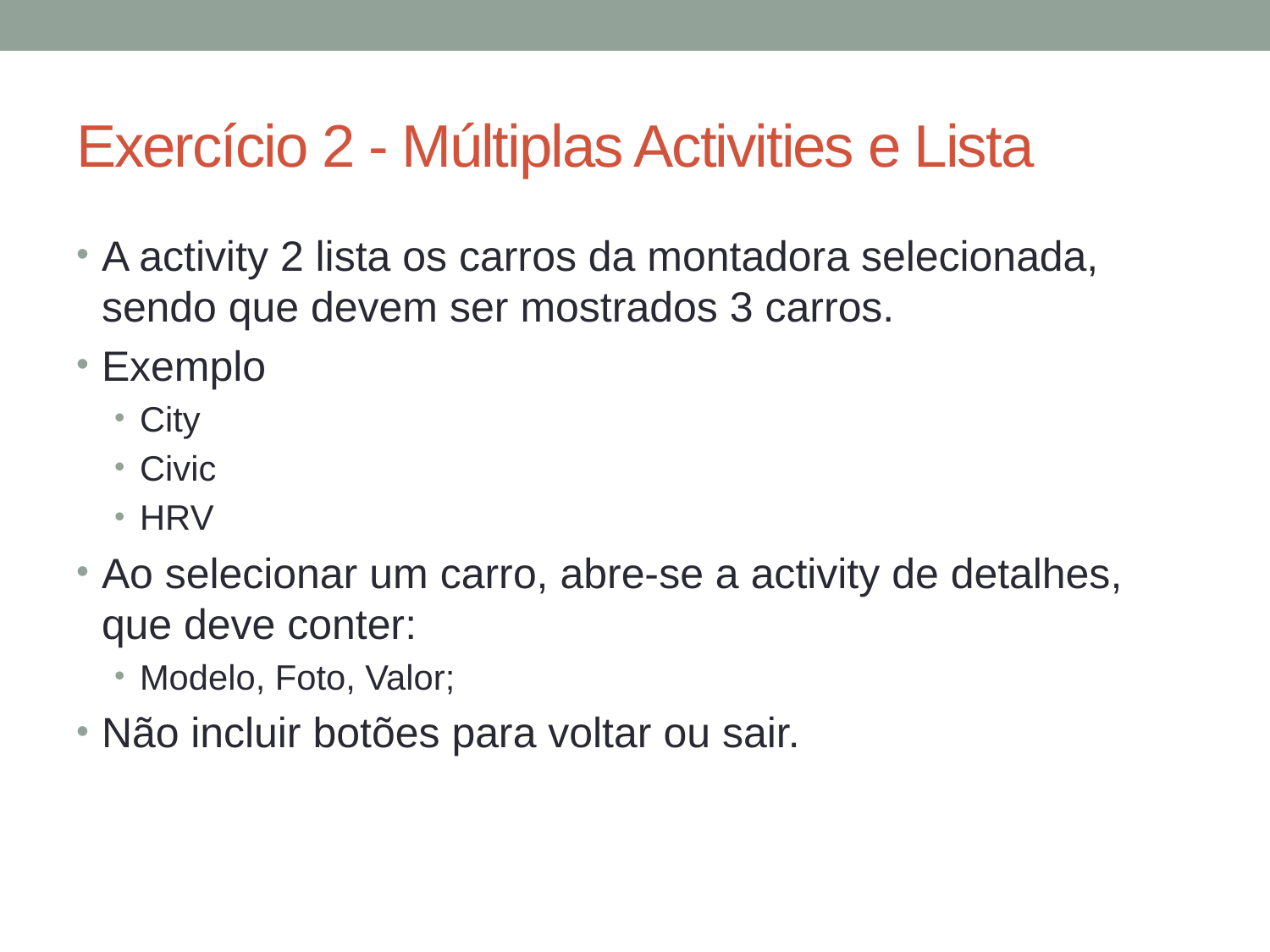

# Exercício 2 - Múltiplas Activities e Lista
A activity 2 lista os carros da montadora selecionada, sendo que devem ser mostrados 3 carros.
Exemplo
City
Civic
HRV
Ao selecionar um carro, abre-se a activity de detalhes, que deve conter:
Modelo, Foto, Valor;
Não incluir botões para voltar ou sair.